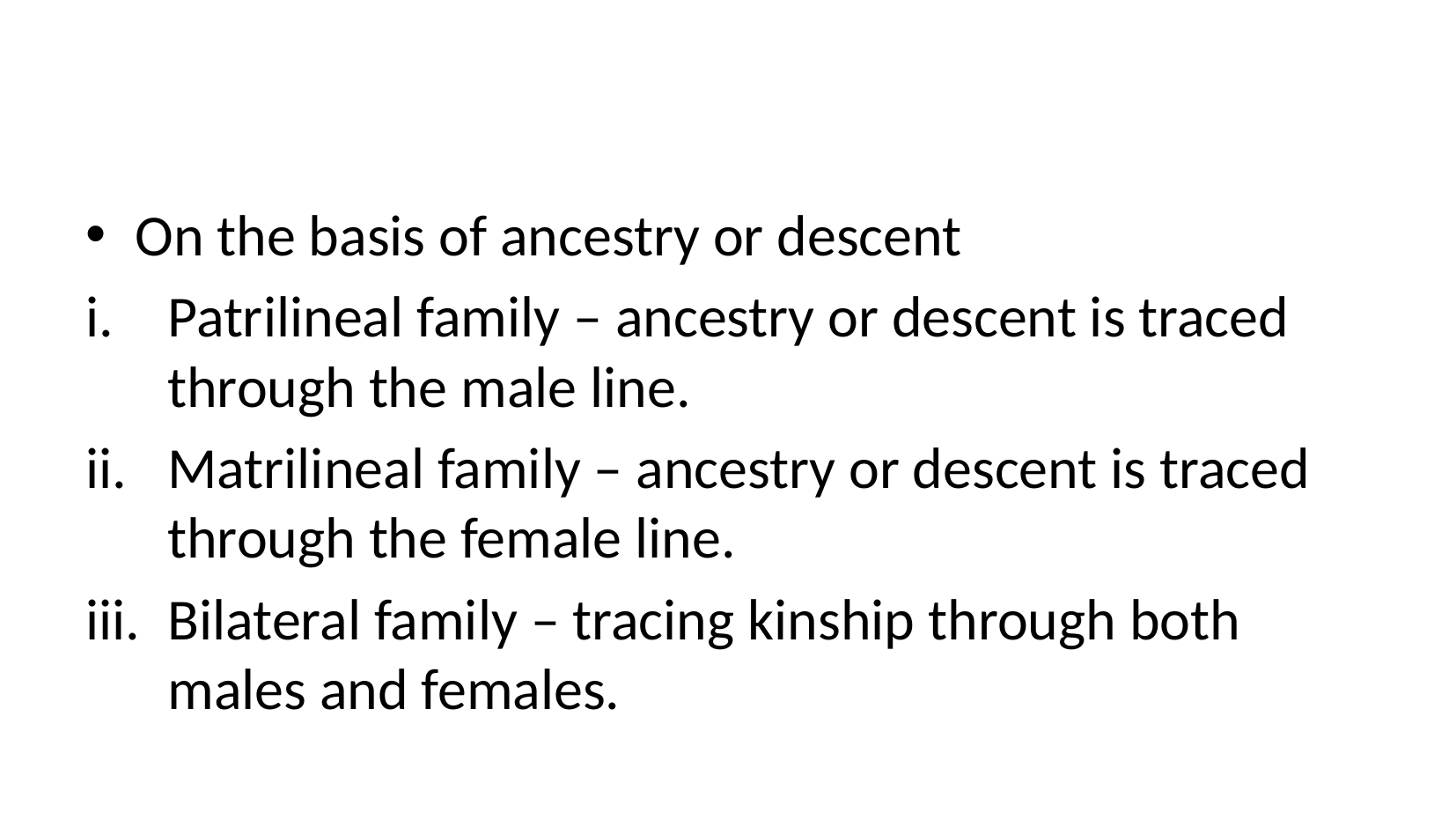

#
On the basis of ancestry or descent
Patrilineal family – ancestry or descent is traced through the male line.
Matrilineal family – ancestry or descent is traced through the female line.
Bilateral family – tracing kinship through both males and females.